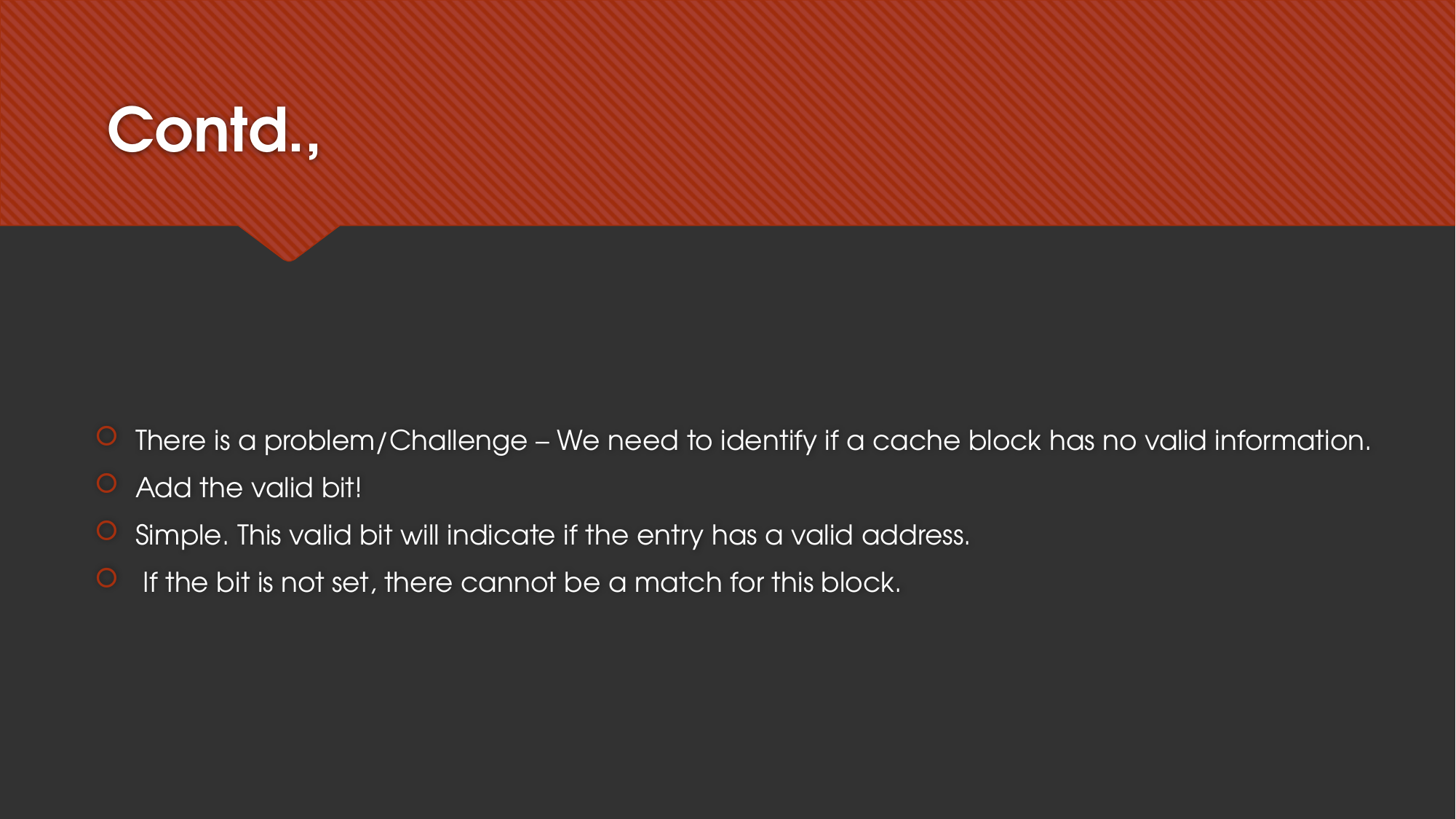

# Contd.,
There is a problem/Challenge – We need to identify if a cache block has no valid information.
Add the valid bit!
Simple. This valid bit will indicate if the entry has a valid address.
 If the bit is not set, there cannot be a match for this block.